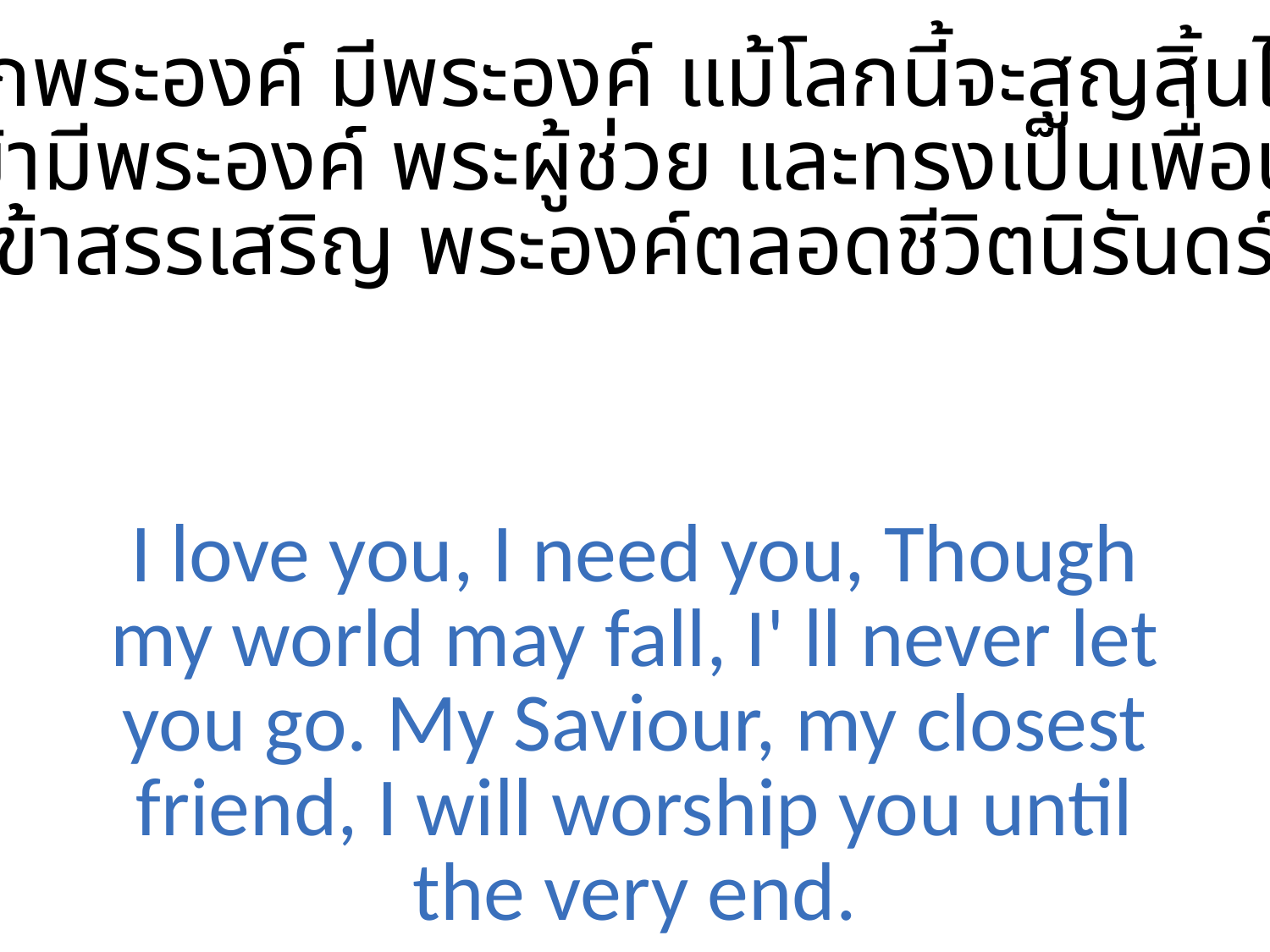

รักพระองค์ มีพระองค์ แม้โลกนี้จะสูญสิ้นไป
ข้ามีพระองค์ พระผู้ช่วย และทรงเป็นเพื่อน
ข้าสรรเสริญ พระองค์ตลอดชีวิตนิรันดร์
I love you, I need you, Though my world may fall, I' ll never let you go. My Saviour, my closest friend, I will worship you until the very end.